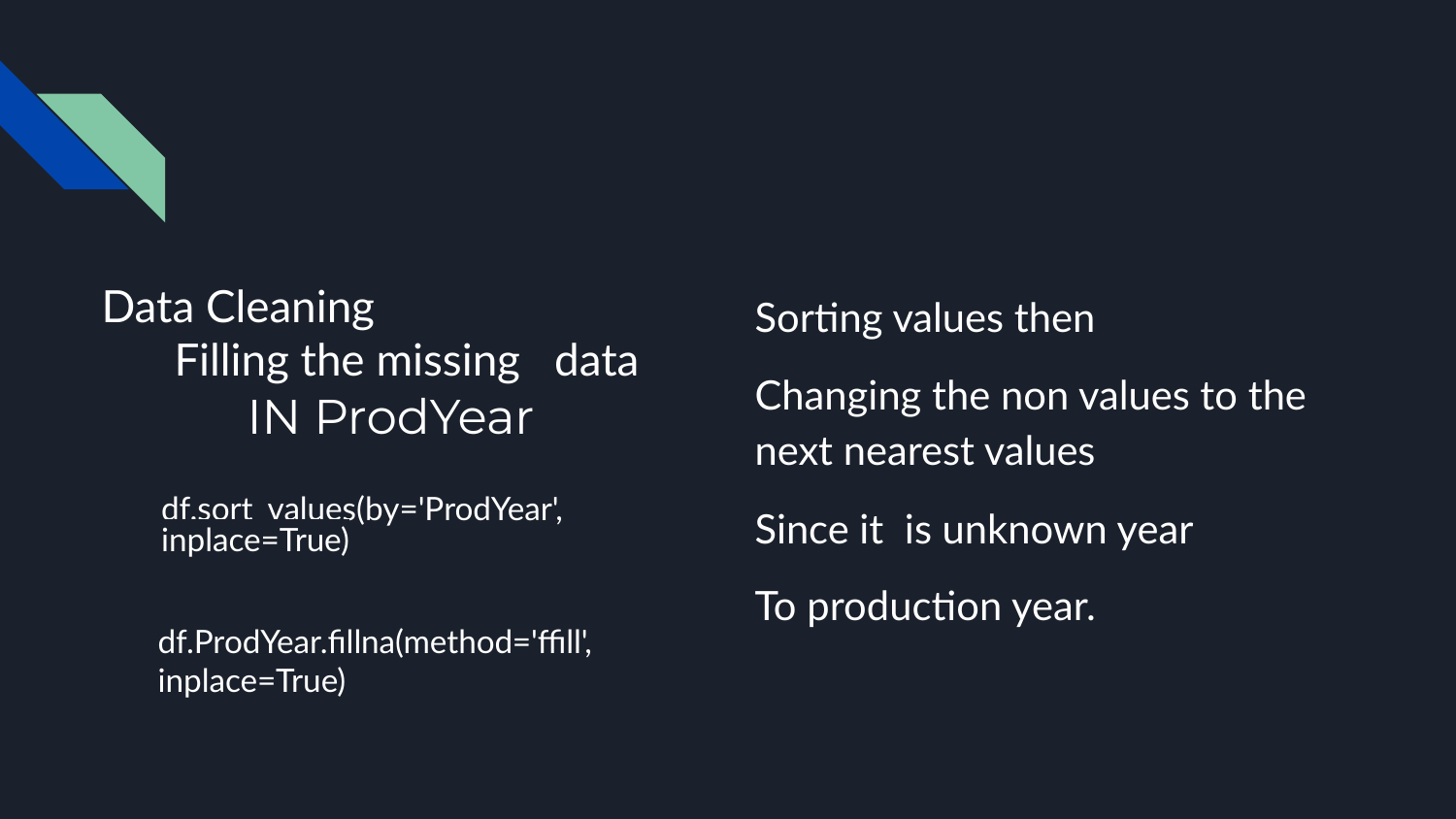

# Data Cleaning
Filling the missing   data
	IN ProdYear
Sorting values then
Changing the non values to the next nearest values
Since it  is unknown year
To production year.
df.sort_values(by='ProdYear', inplace=True)
df.ProdYear.fillna(method='ffill', inplace=True)